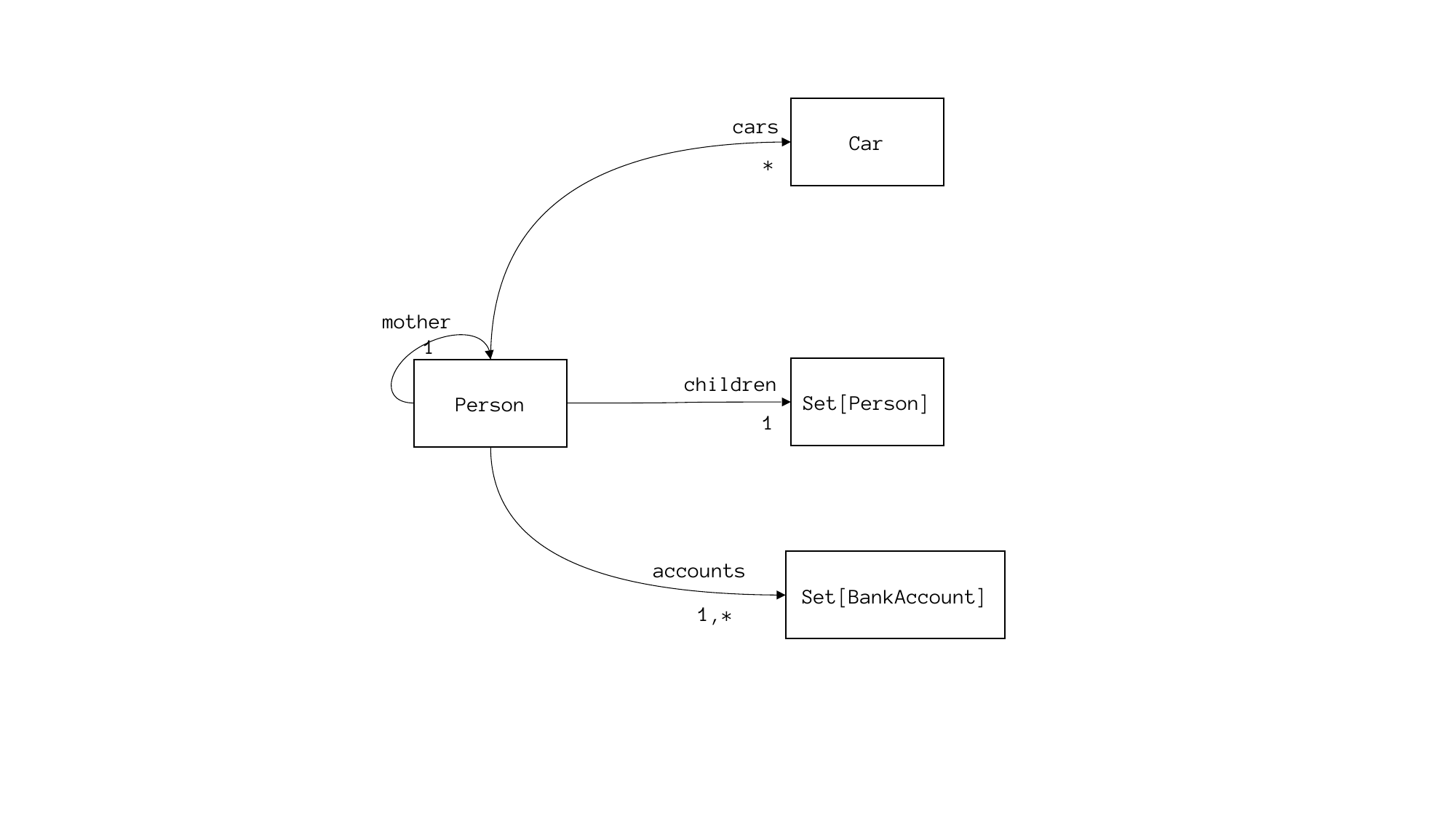

Car
cars
*
mother
1
Set[Person]
Person
children
1
accounts
Set[BankAccount]
1,*